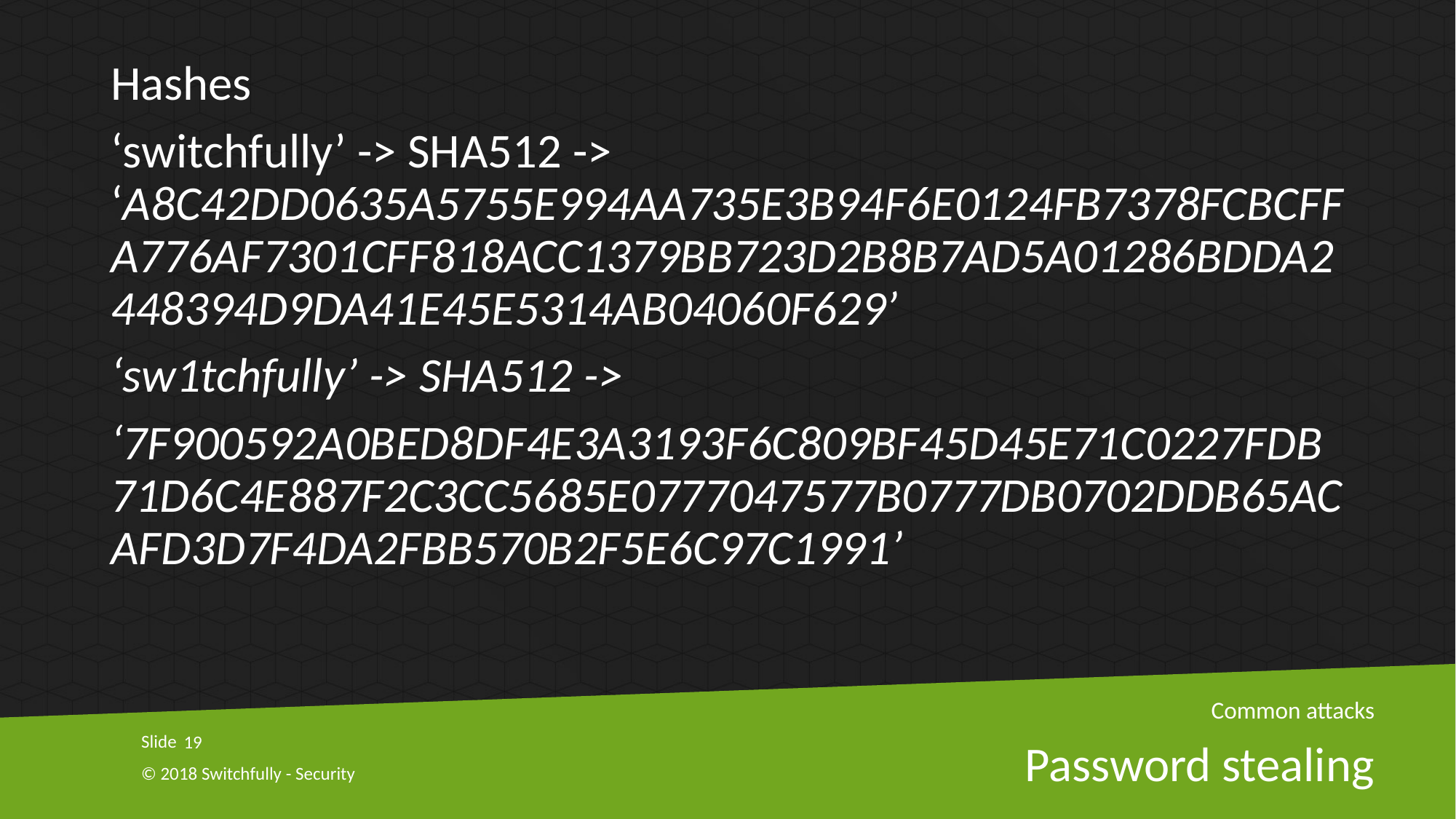

Hashes
‘switchfully’ -> SHA512 -> ‘A8C42DD0635A5755E994AA735E3B94F6E0124FB7378FCBCFFA776AF7301CFF818ACC1379BB723D2B8B7AD5A01286BDDA2448394D9DA41E45E5314AB04060F629’
‘sw1tchfully’ -> SHA512 ->
‘7F900592A0BED8DF4E3A3193F6C809BF45D45E71C0227FDB71D6C4E887F2C3CC5685E0777047577B0777DB0702DDB65ACAFD3D7F4DA2FBB570B2F5E6C97C1991’
Common attacks
19
# Password stealing
© 2018 Switchfully - Security